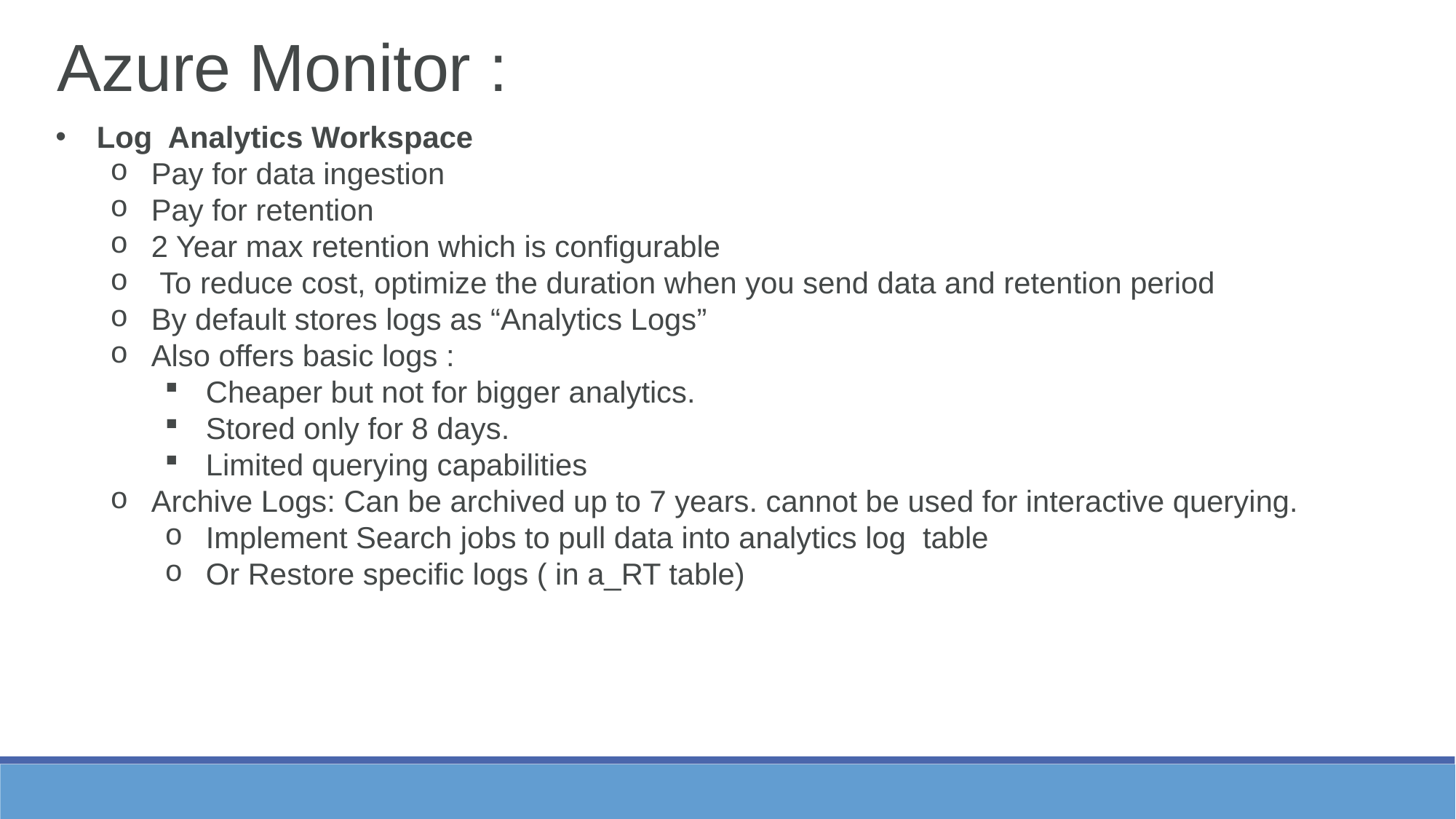

Azure Monitor :

Log  Analytics Workspace
Pay for data ingestion
Pay for retention
2 Year max retention which is configurable
 To reduce cost, optimize the duration when you send data and retention period
By default stores logs as “Analytics Logs”
Also offers basic logs :
Cheaper but not for bigger analytics.
Stored only for 8 days.
Limited querying capabilities
Archive Logs: Can be archived up to 7 years. cannot be used for interactive querying.
Implement Search jobs to pull data into analytics log  table
Or Restore specific logs ( in a_RT table)